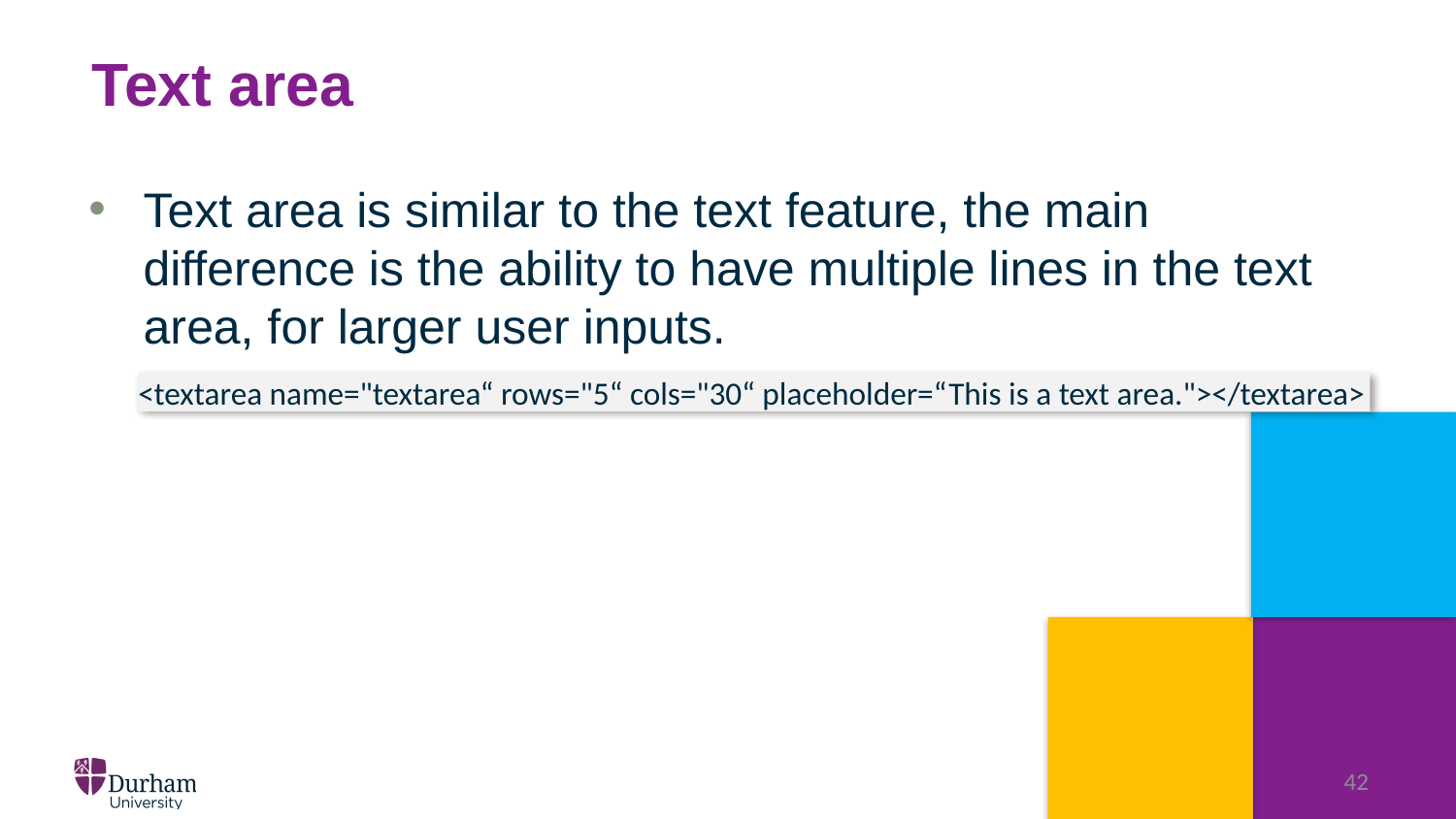

# Text area
Text area is similar to the text feature, the main difference is the ability to have multiple lines in the text area, for larger user inputs.
<textarea name="textarea“ rows="5“ cols="30“ placeholder=“This is a text area."></textarea>
42